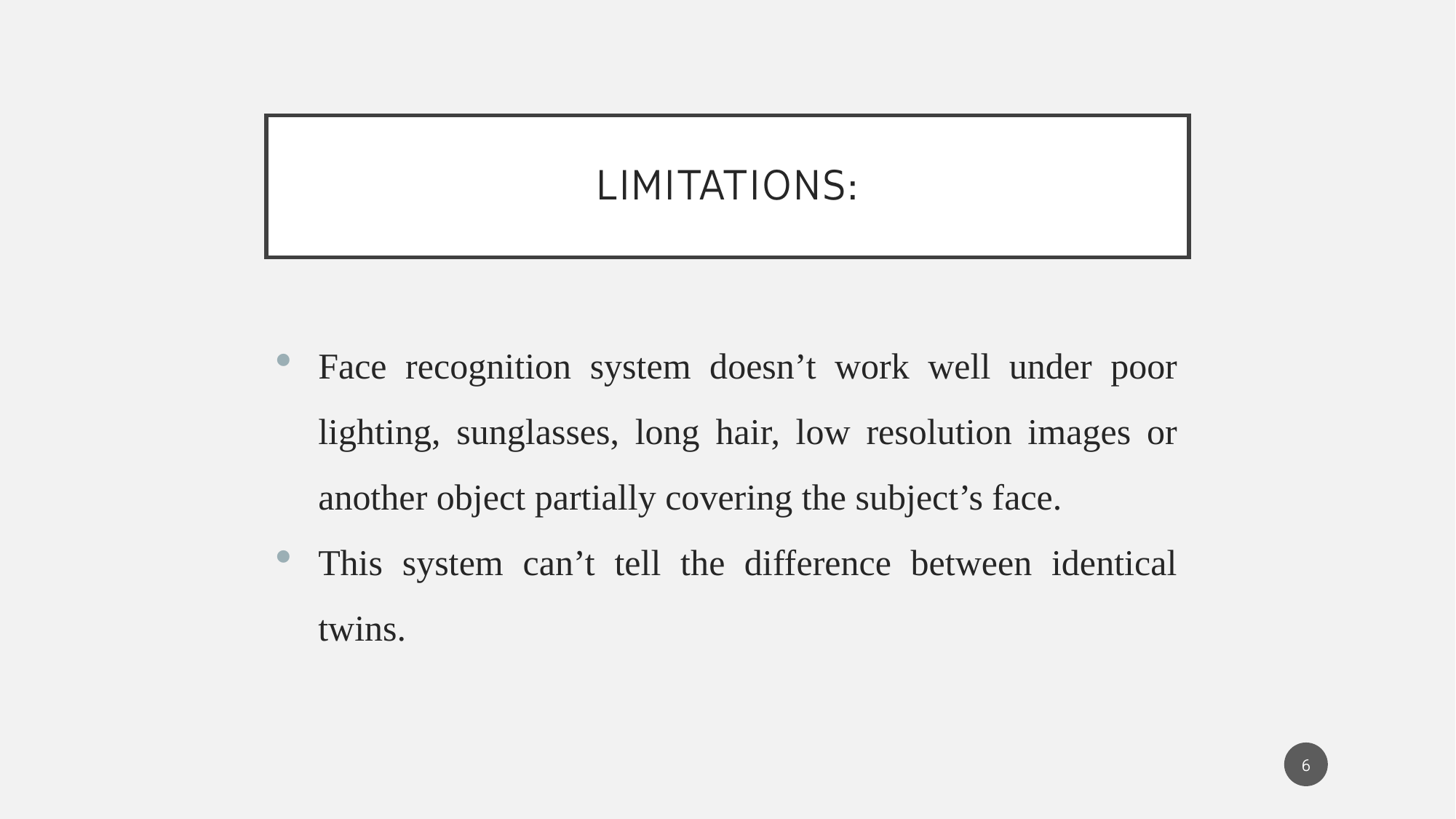

# Limitations:
Face recognition system doesn’t work well under poor lighting, sunglasses, long hair, low resolution images or another object partially covering the subject’s face.
This system can’t tell the difference between identical twins.
6